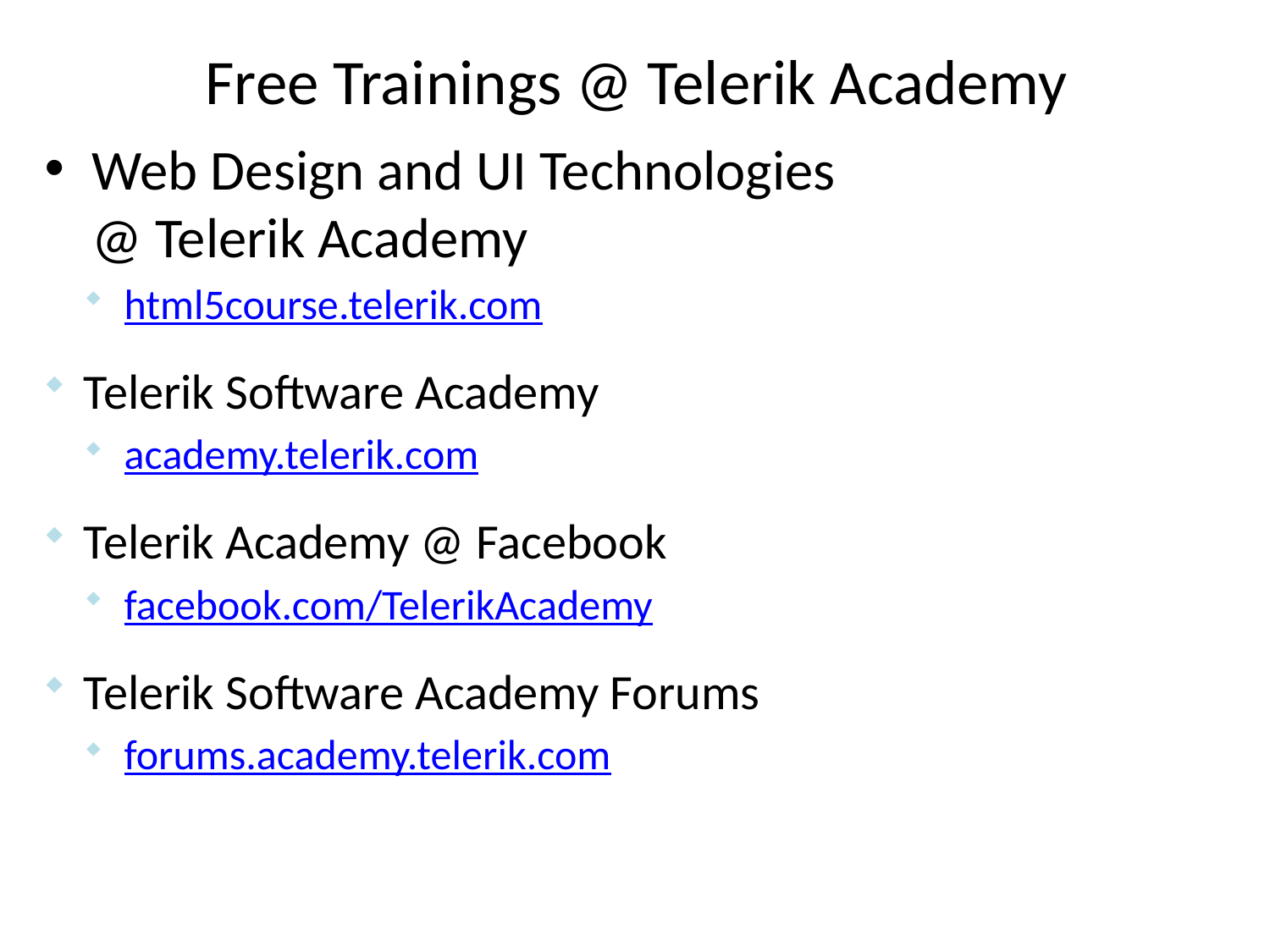

# Free Trainings @ Telerik Academy
Web Design and UI Technologies
@ Telerik Academy
html5course.telerik.com
Telerik Software Academy
academy.telerik.com
Telerik Academy @ Facebook
facebook.com/TelerikAcademy
Telerik Software Academy Forums
forums.academy.telerik.com